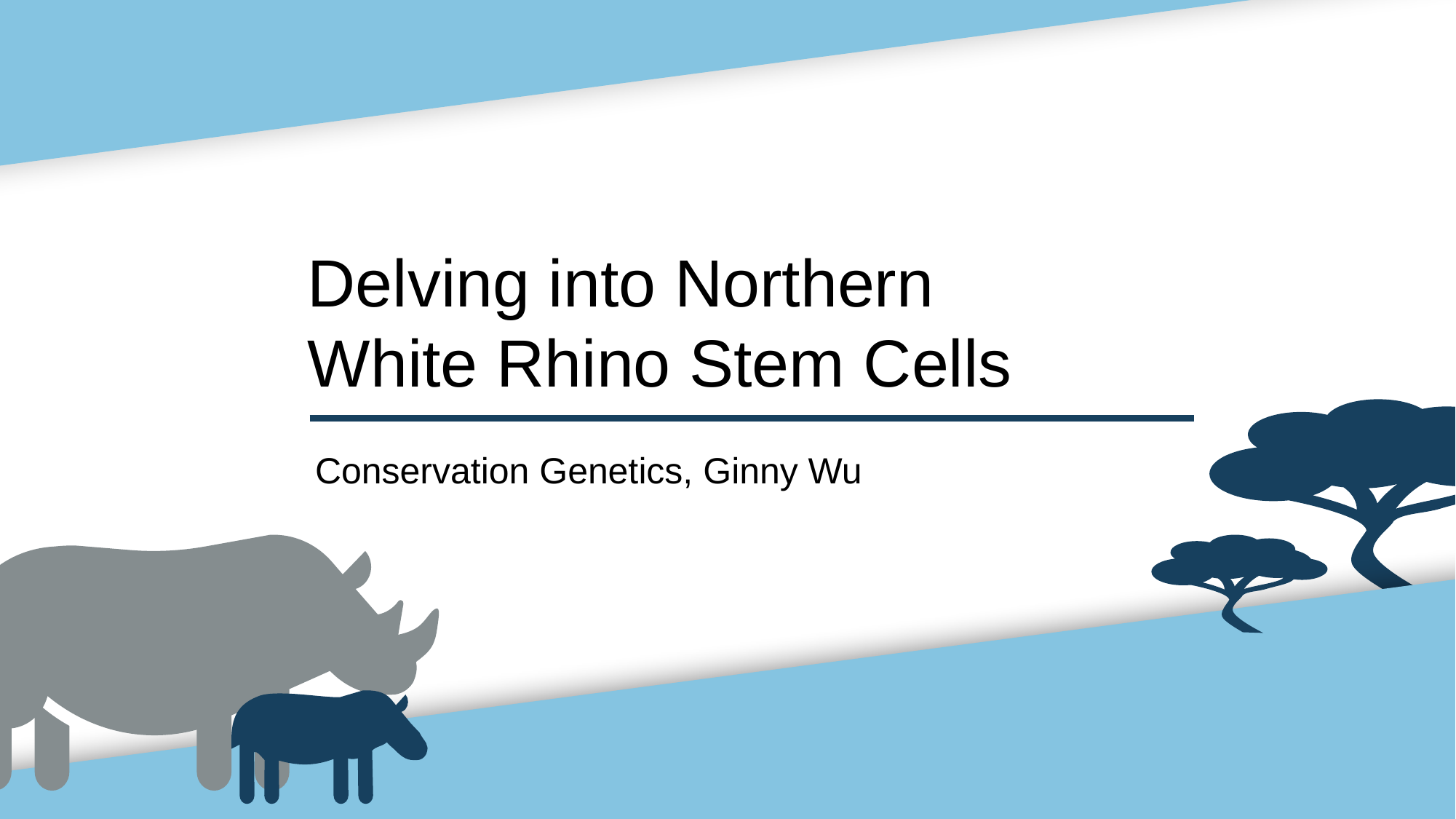

Delving into Northern White Rhino Stem Cells

Conservation Genetics, Ginny Wu